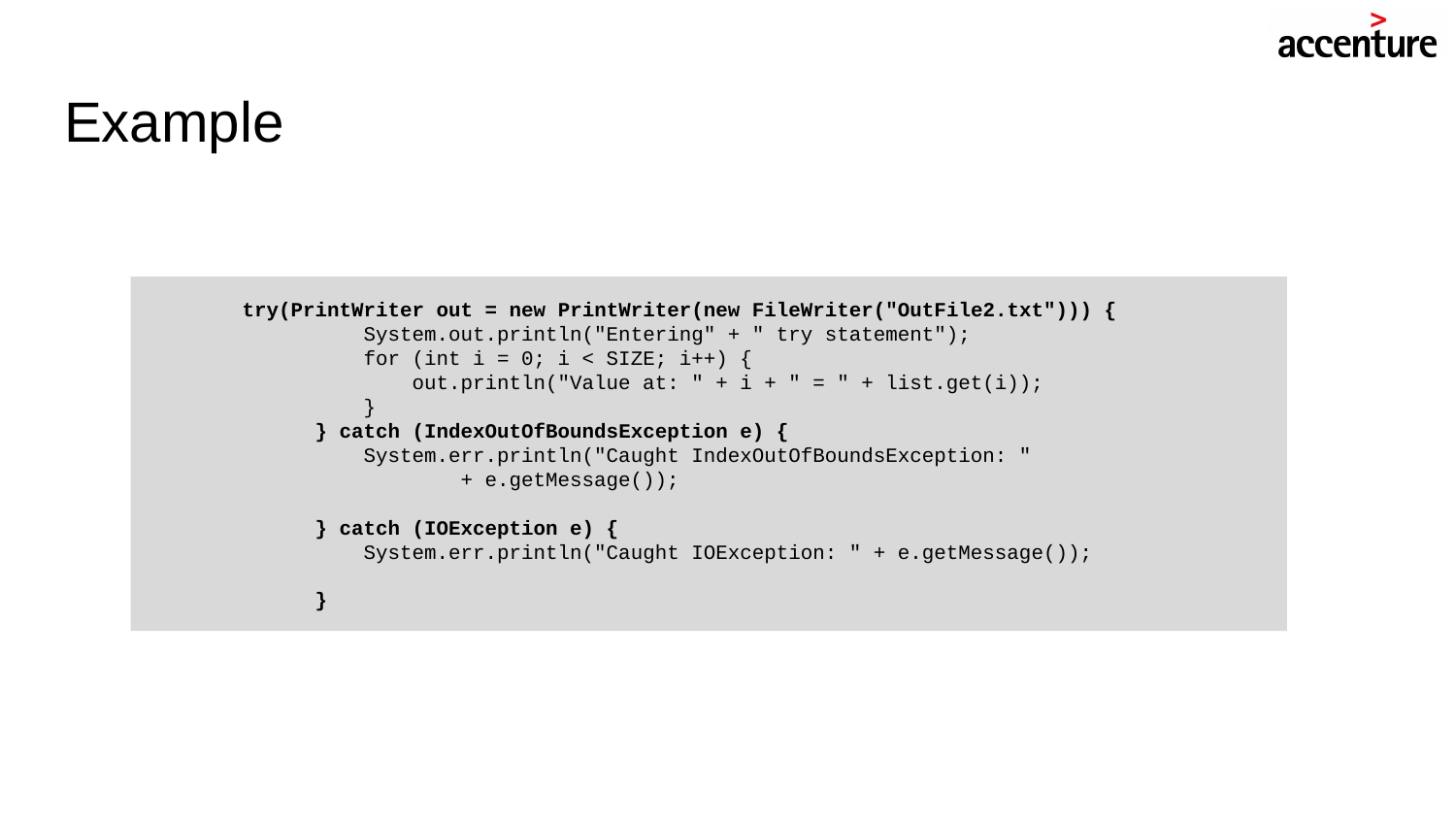

# Example
  try(PrintWriter out = new PrintWriter(new FileWriter("OutFile2.txt"))) {
            System.out.println("Entering" + " try statement");
            for (int i = 0; i < SIZE; i++) {
                out.println("Value at: " + i + " = " + list.get(i));
            }
        } catch (IndexOutOfBoundsException e) {
            System.err.println("Caught IndexOutOfBoundsException: "
                    + e.getMessage());

        } catch (IOException e) {
            System.err.println("Caught IOException: " + e.getMessage());

        }